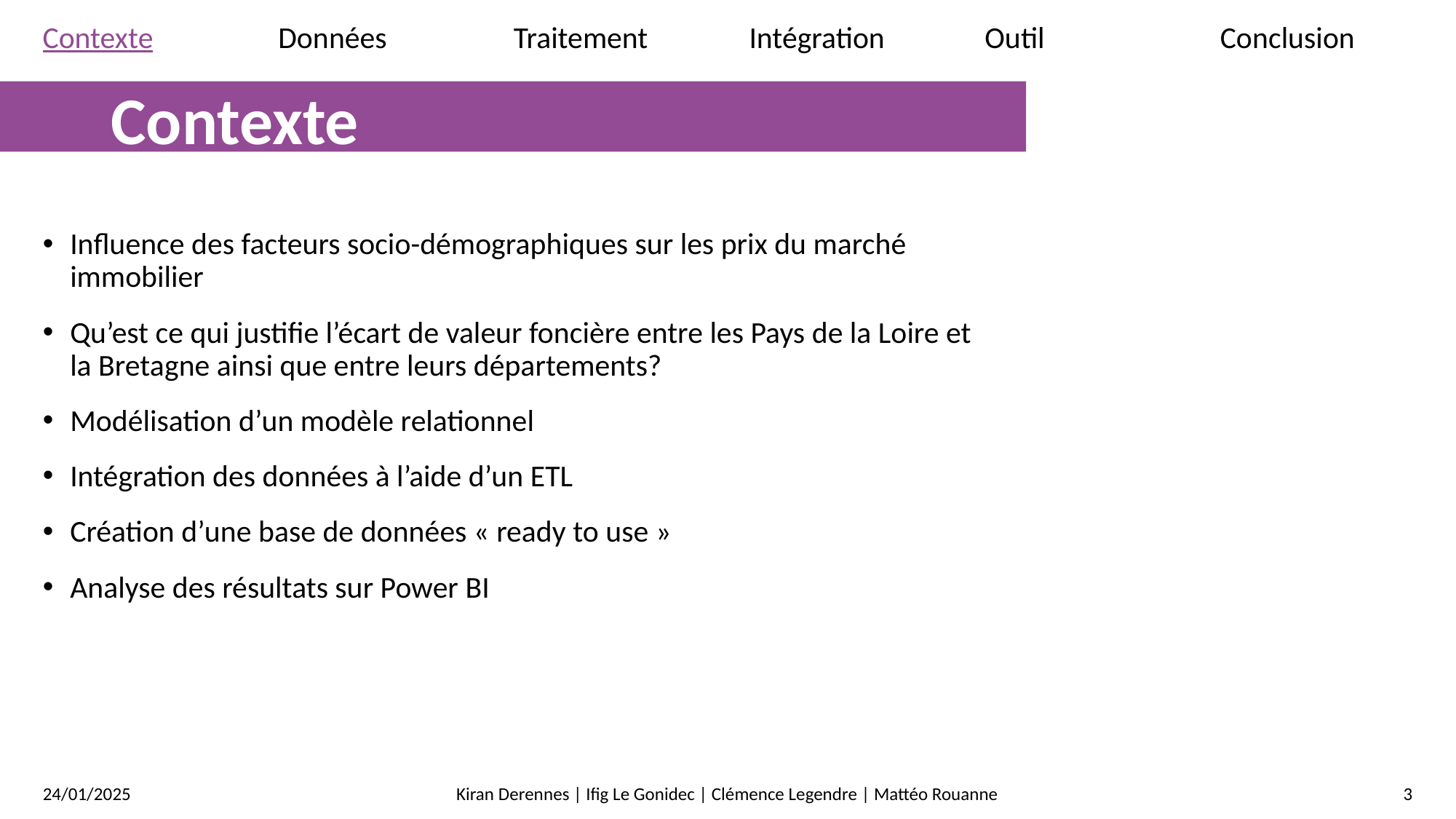

Contexte Données Traitement Intégration Outil Conclusion
# Contexte

Influence des facteurs socio-démographiques sur les prix du marché immobilier
Qu’est ce qui justifie l’écart de valeur foncière entre les Pays de la Loire et la Bretagne ainsi que entre leurs départements?
Modélisation d’un modèle relationnel
Intégration des données à l’aide d’un ETL
Création d’une base de données « ready to use »
Analyse des résultats sur Power BI

24/01/2025
Kiran Derennes | Ifig Le Gonidec | Clémence Legendre | Mattéo Rouanne
3